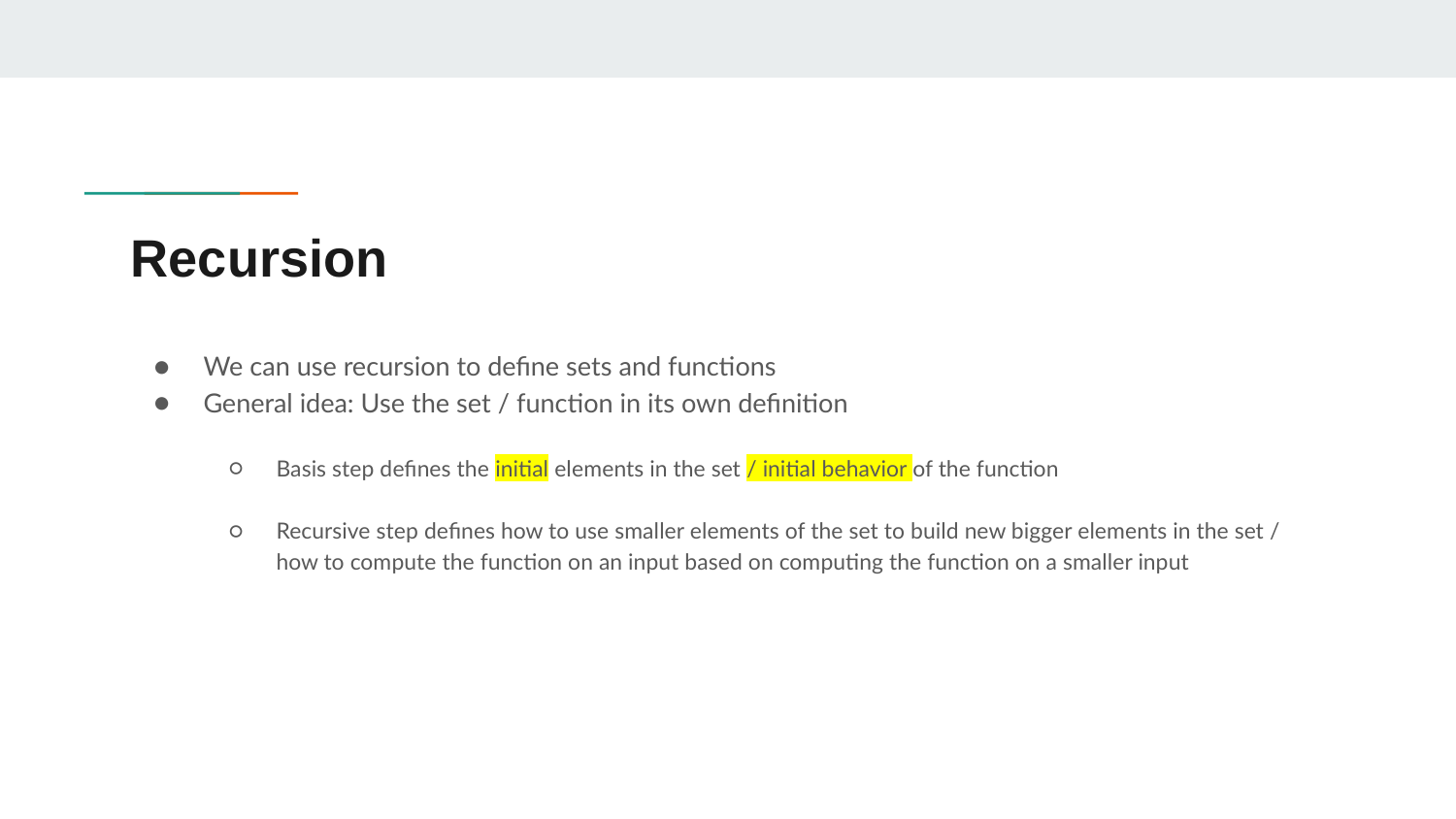

# Recursion
We can use recursion to define sets and functions
General idea: Use the set / function in its own definition
Basis step defines the initial elements in the set / initial behavior of the function
Recursive step defines how to use smaller elements of the set to build new bigger elements in the set / how to compute the function on an input based on computing the function on a smaller input